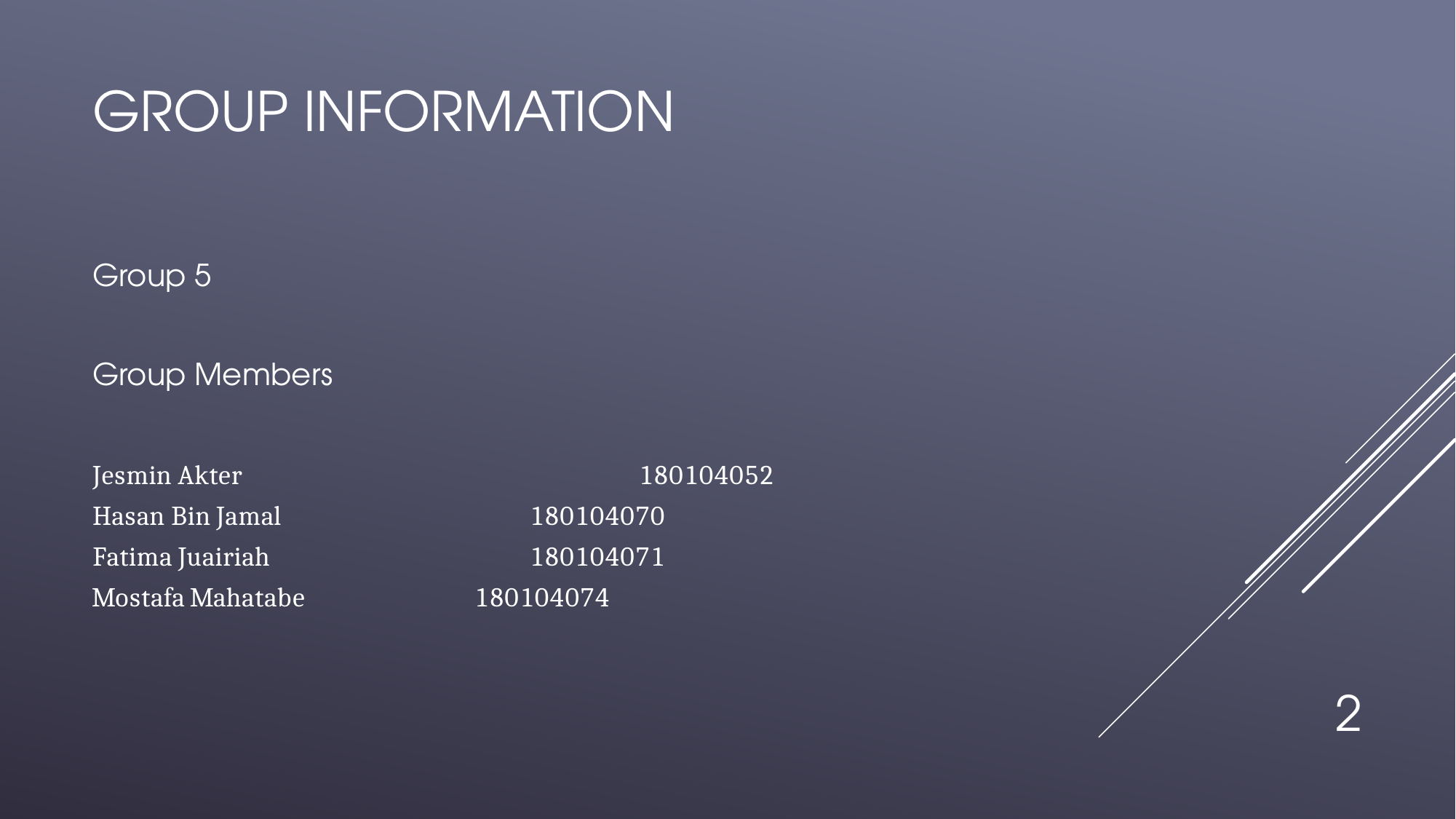

# Group information
Group 5

Group Members

Jesmin Akter				180104052
Hasan Bin Jamal			180104070
Fatima Juairiah			180104071
Mostafa Mahatabe		         180104074

2